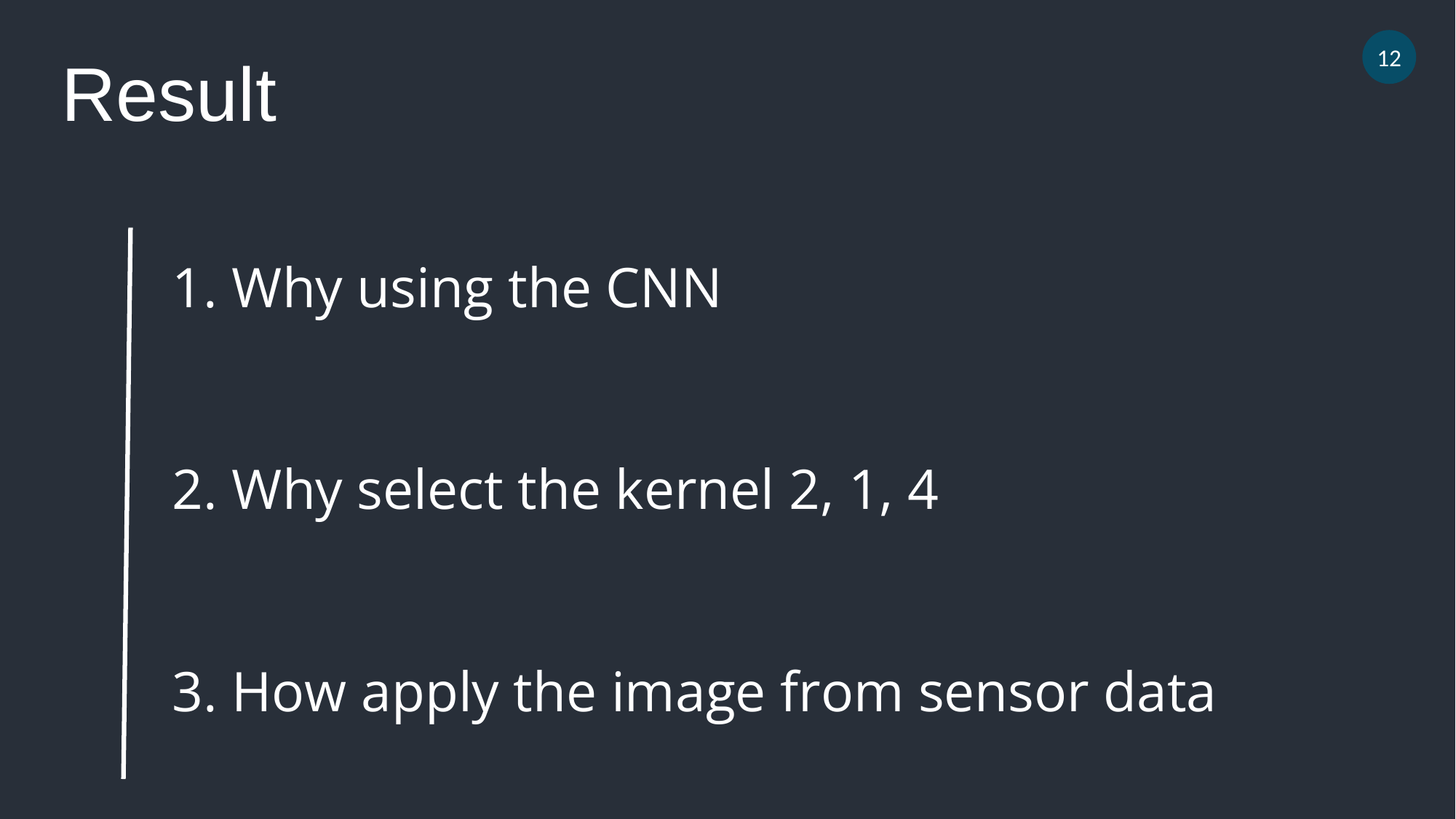

12
Result
1. Why using the CNN
2. Why select the kernel 2, 1, 4
3. How apply the image from sensor data